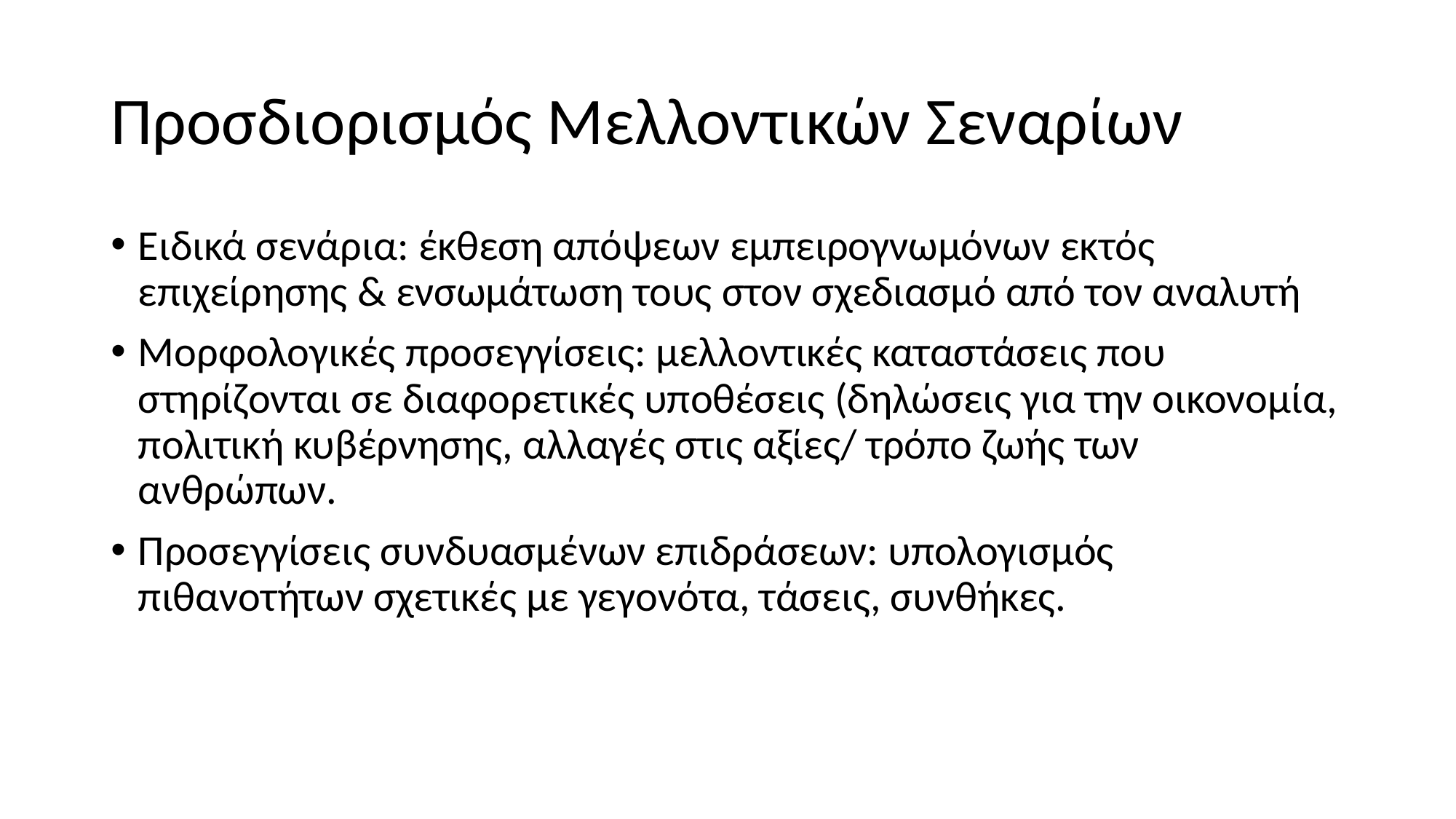

# Προσδιορισμός Μελλοντικών Σεναρίων
Ειδικά σενάρια: έκθεση απόψεων εμπειρογνωμόνων εκτός επιχείρησης & ενσωμάτωση τους στον σχεδιασμό από τον αναλυτή
Μορφολογικές προσεγγίσεις: μελλοντικές καταστάσεις που στηρίζονται σε διαφορετικές υποθέσεις (δηλώσεις για την οικονομία, πολιτική κυβέρνησης, αλλαγές στις αξίες/ τρόπο ζωής των ανθρώπων.
Προσεγγίσεις συνδυασμένων επιδράσεων: υπολογισμός πιθανοτήτων σχετικές με γεγονότα, τάσεις, συνθήκες.